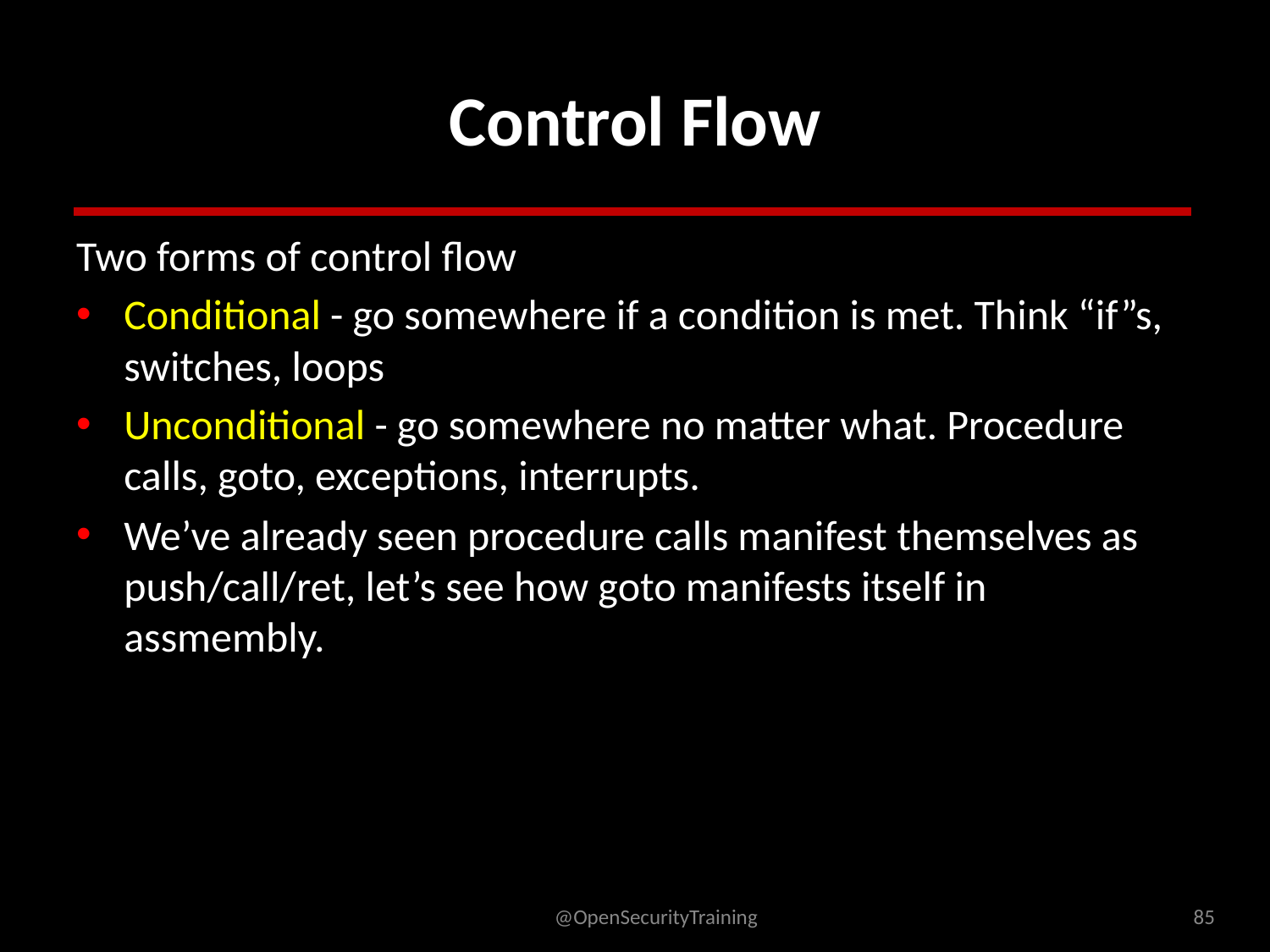

# Control Flow
Two forms of control flow
Conditional - go somewhere if a condition is met. Think “if”s, switches, loops
Unconditional - go somewhere no matter what. Procedure calls, goto, exceptions, interrupts.
We’ve already seen procedure calls manifest themselves as push/call/ret, let’s see how goto manifests itself in assmembly.